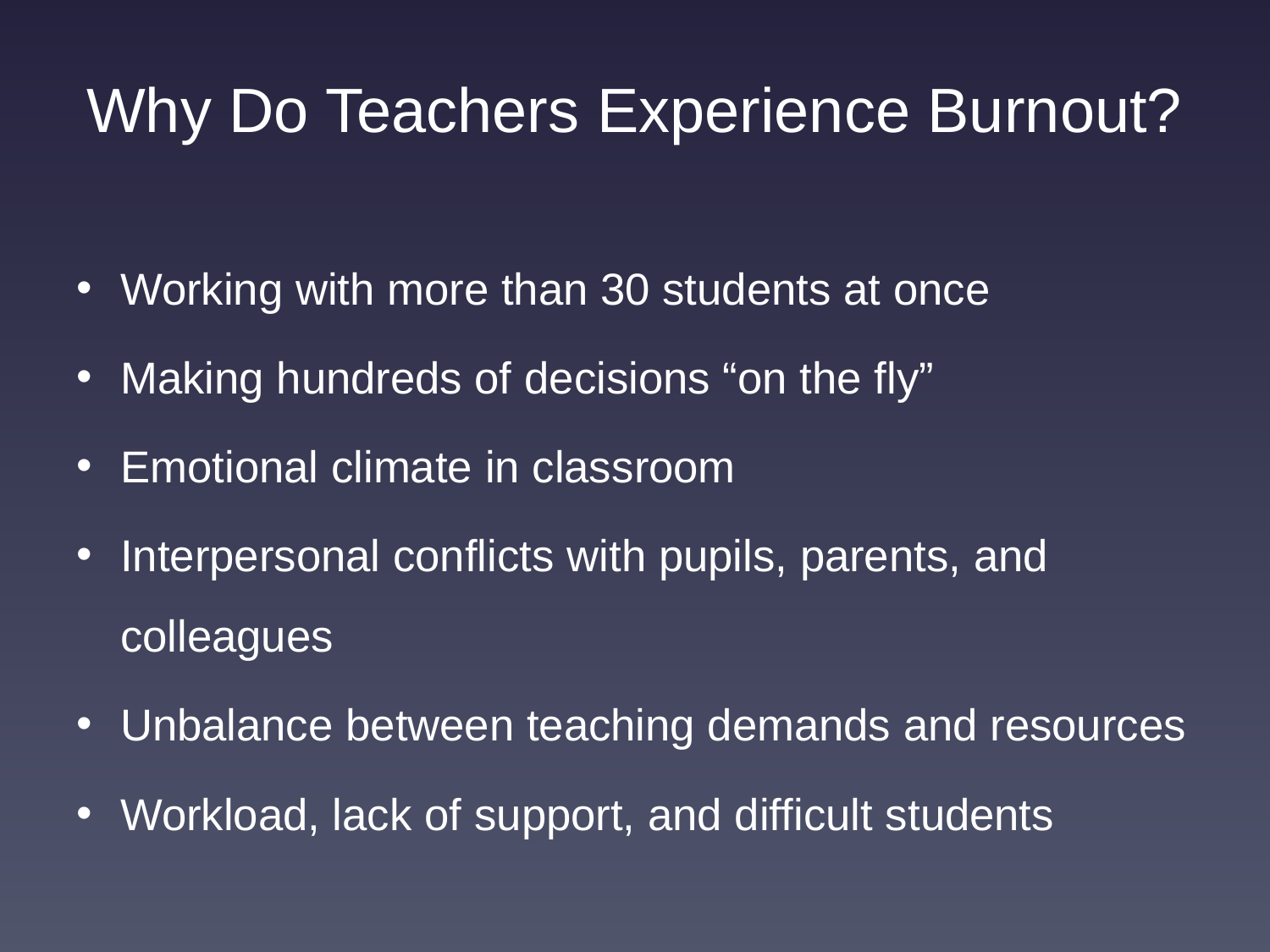

# Why Do Teachers Experience Burnout?
Working with more than 30 students at once
Making hundreds of decisions “on the fly”
Emotional climate in classroom
Interpersonal conflicts with pupils, parents, and colleagues
Unbalance between teaching demands and resources
Workload, lack of support, and difficult students